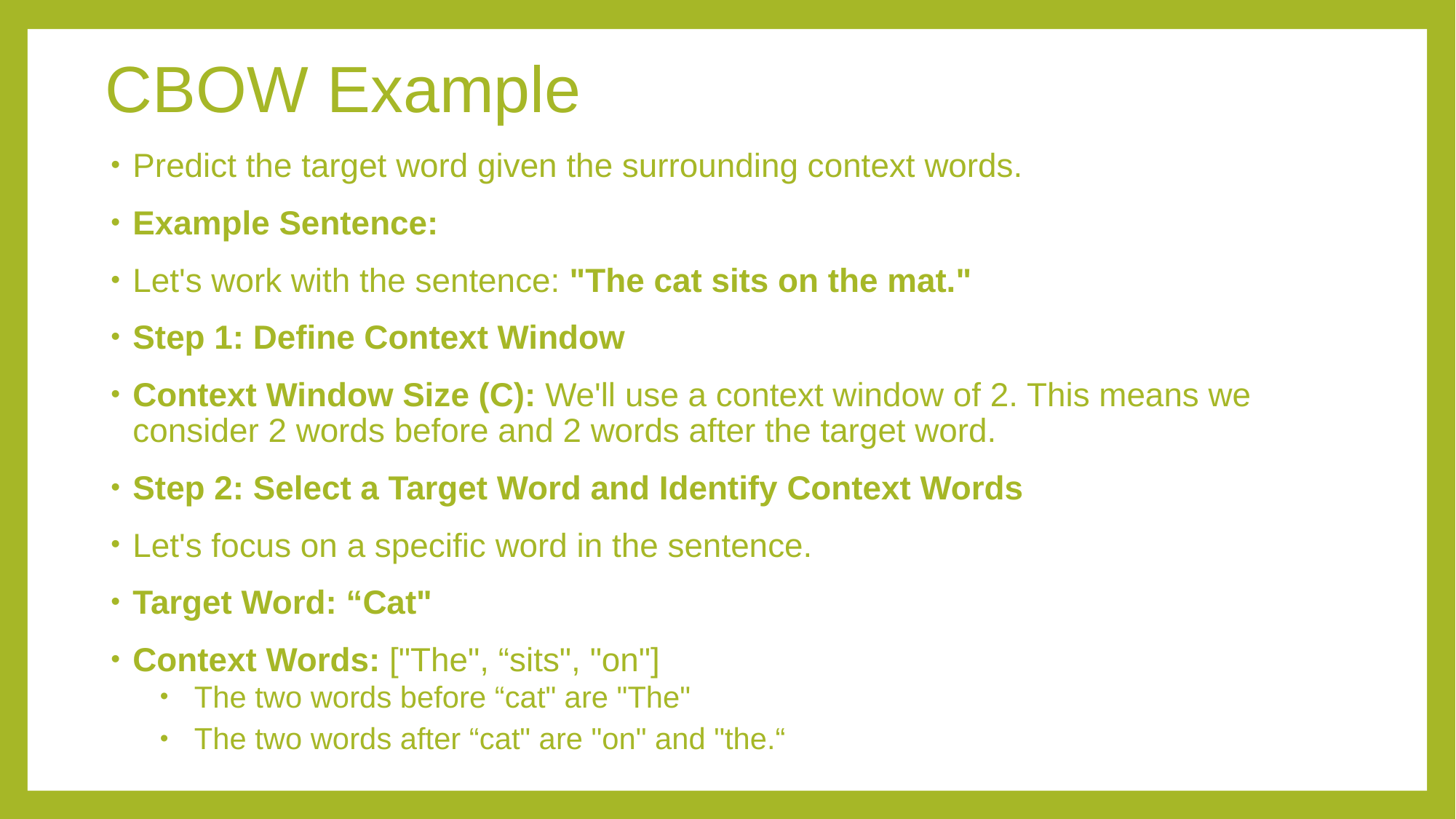

# CBOW Example
Predict the target word given the surrounding context words.
Example Sentence:
Let's work with the sentence: "The cat sits on the mat."
Step 1: Define Context Window
Context Window Size (C): We'll use a context window of 2. This means we consider 2 words before and 2 words after the target word.
Step 2: Select a Target Word and Identify Context Words
Let's focus on a specific word in the sentence.
Target Word: “Cat"
Context Words: ["The", “sits", "on"]
The two words before “cat" are "The"
The two words after “cat" are "on" and "the.“